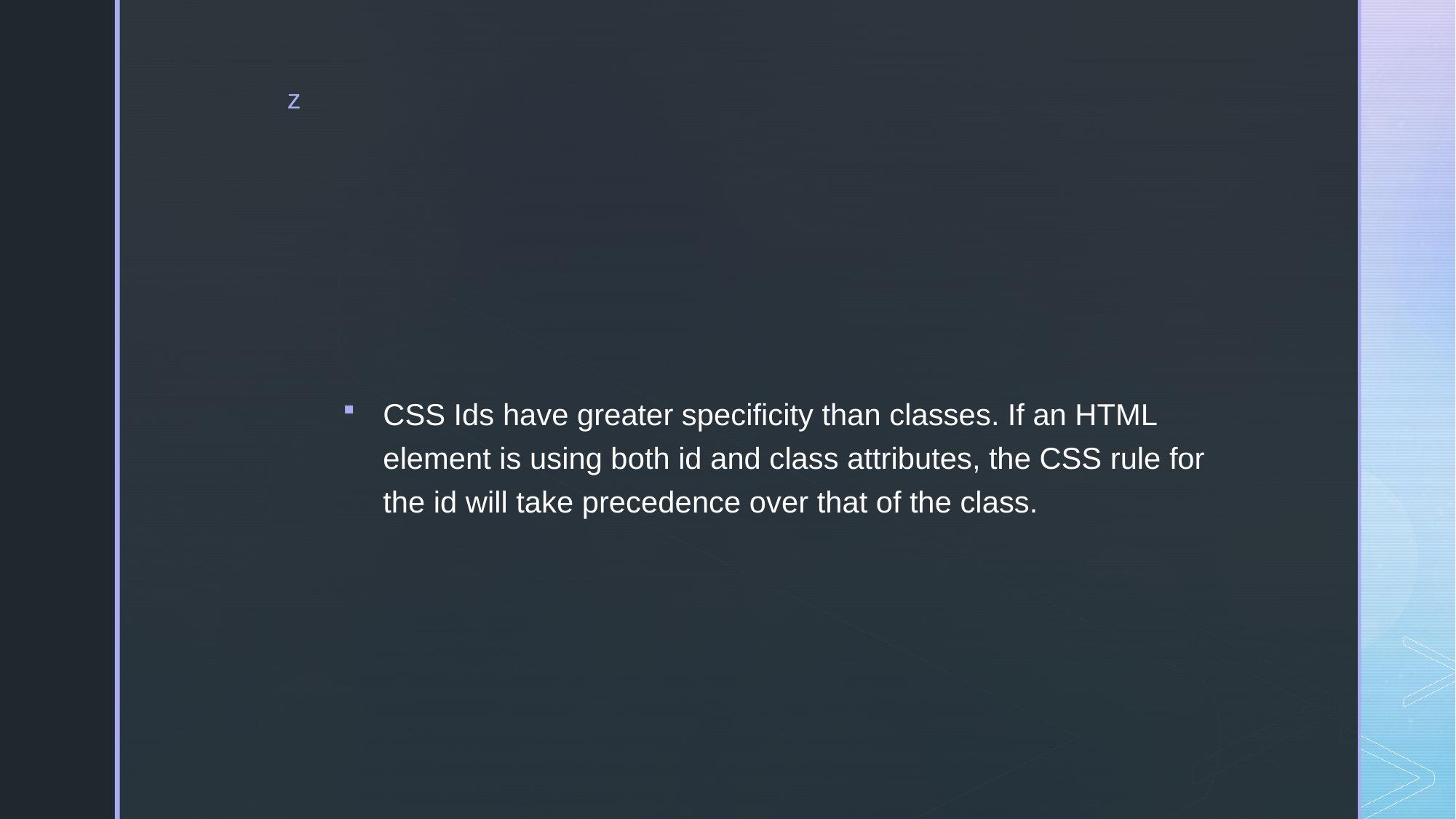

#
CSS Ids have greater specificity than classes. If an HTML element is using both id and class attributes, the CSS rule for the id will take precedence over that of the class.